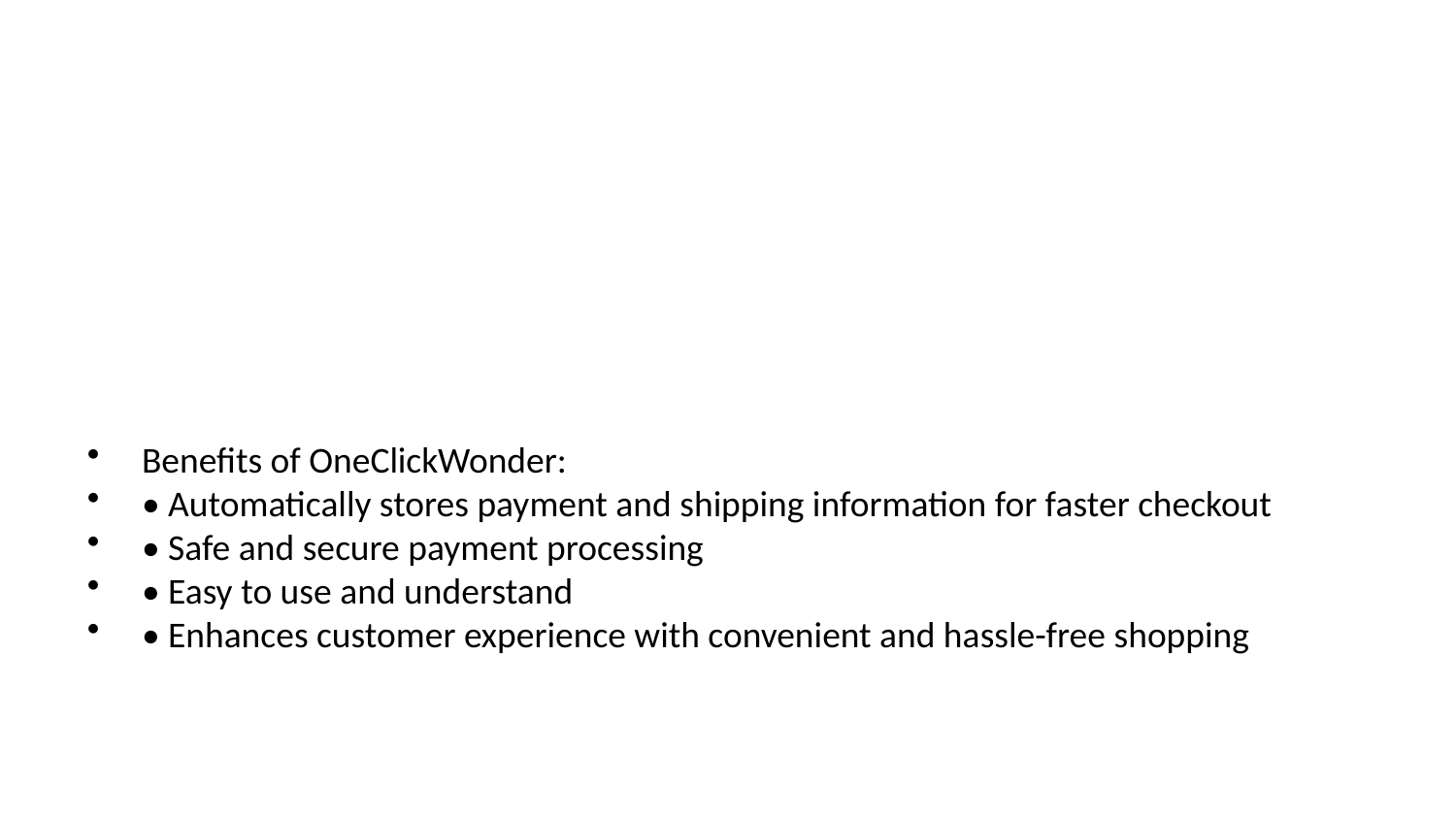

Benefits of OneClickWonder:
• Automatically stores payment and shipping information for faster checkout
• Safe and secure payment processing
• Easy to use and understand
• Enhances customer experience with convenient and hassle-free shopping